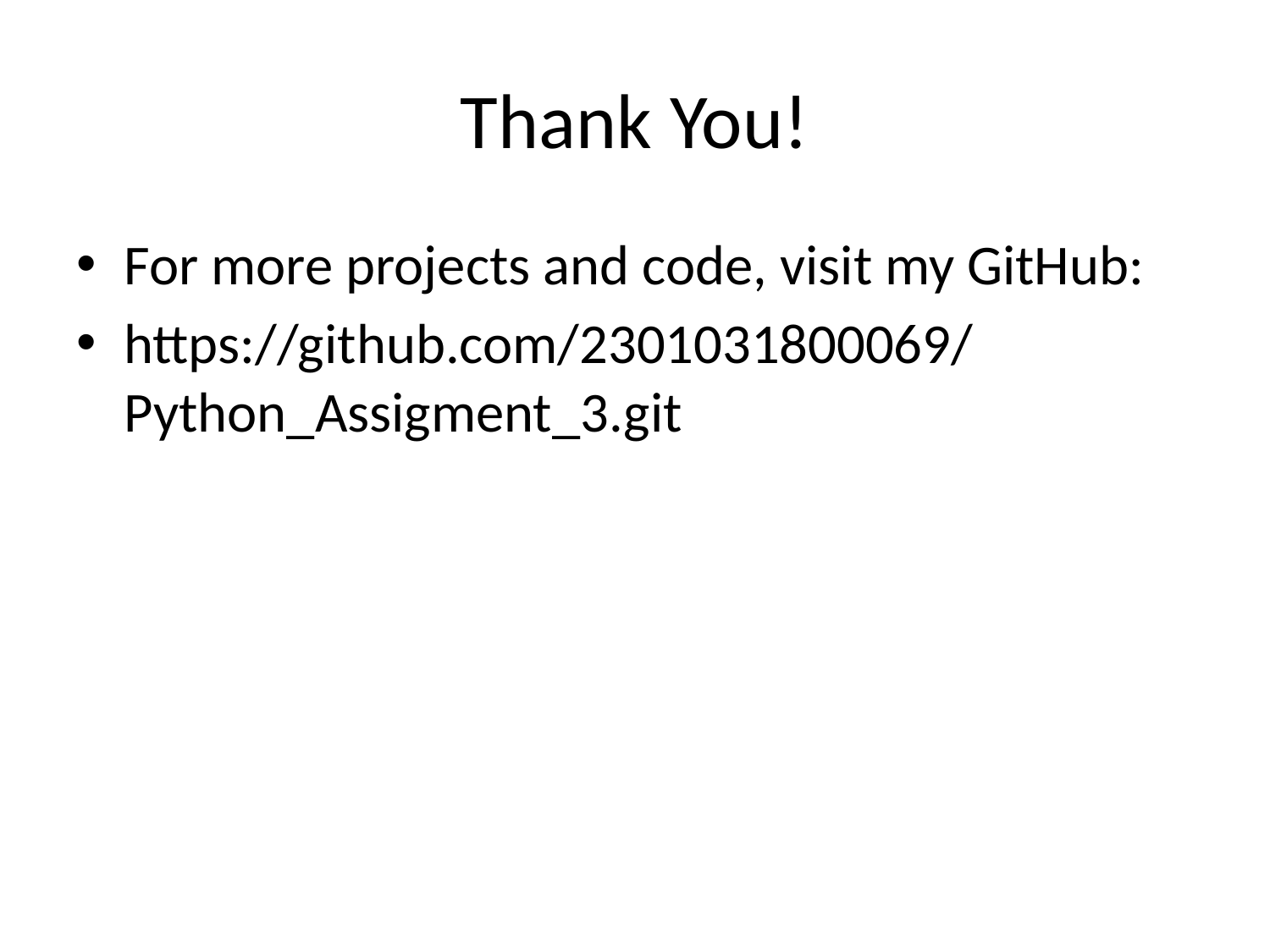

# Thank You!
For more projects and code, visit my GitHub:
https://github.com/2301031800069/Python_Assigment_3.git